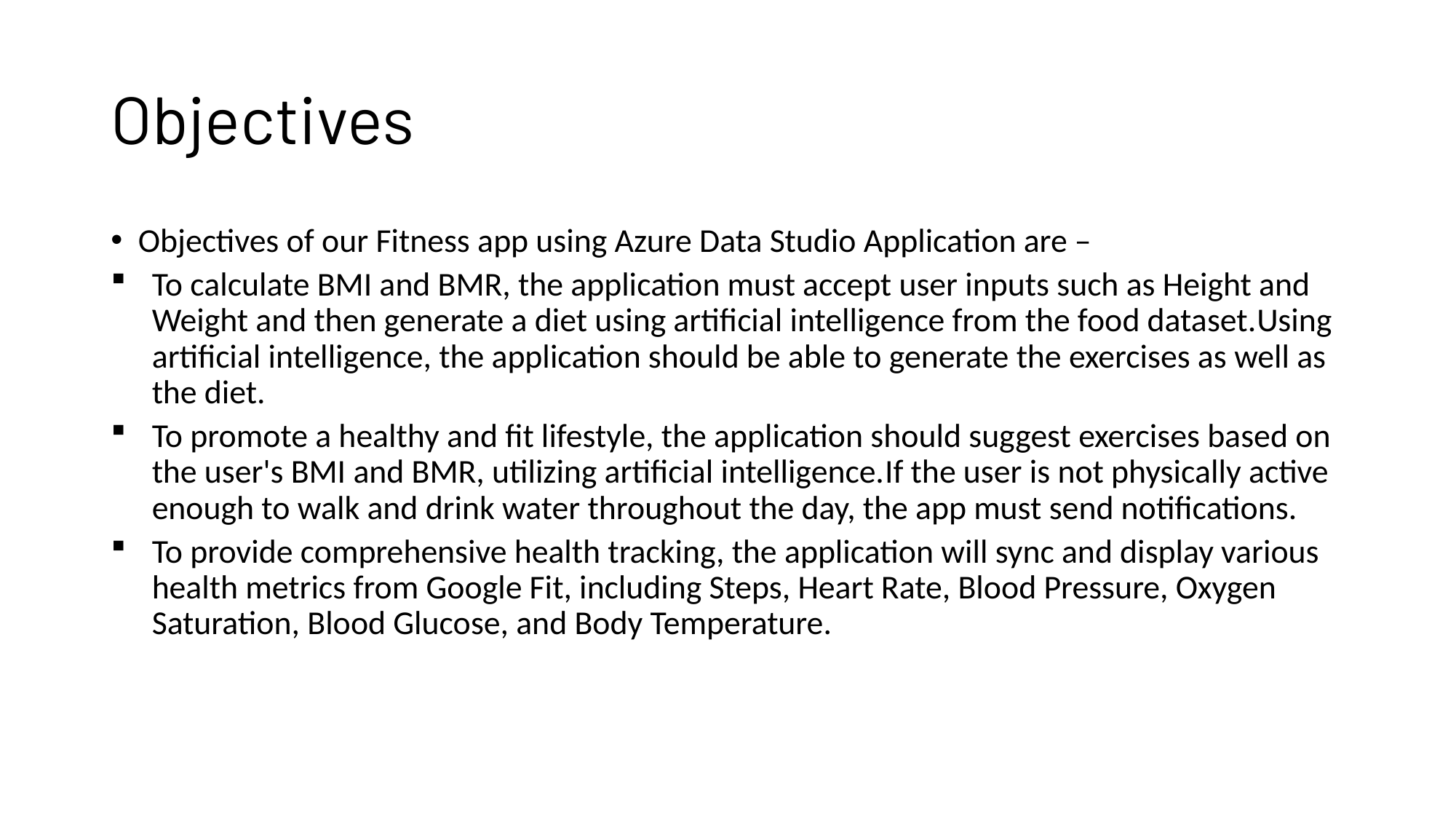

# Objectives
Objectives of our Fitness app using Azure Data Studio Application are –
To calculate BMI and BMR, the application must accept user inputs such as Height and Weight and then generate a diet using artificial intelligence from the food dataset.Using artificial intelligence, the application should be able to generate the exercises as well as the diet.
To promote a healthy and fit lifestyle, the application should suggest exercises based on the user's BMI and BMR, utilizing artificial intelligence.If the user is not physically active enough to walk and drink water throughout the day, the app must send notifications.
To provide comprehensive health tracking, the application will sync and display various health metrics from Google Fit, including Steps, Heart Rate, Blood Pressure, Oxygen Saturation, Blood Glucose, and Body Temperature.